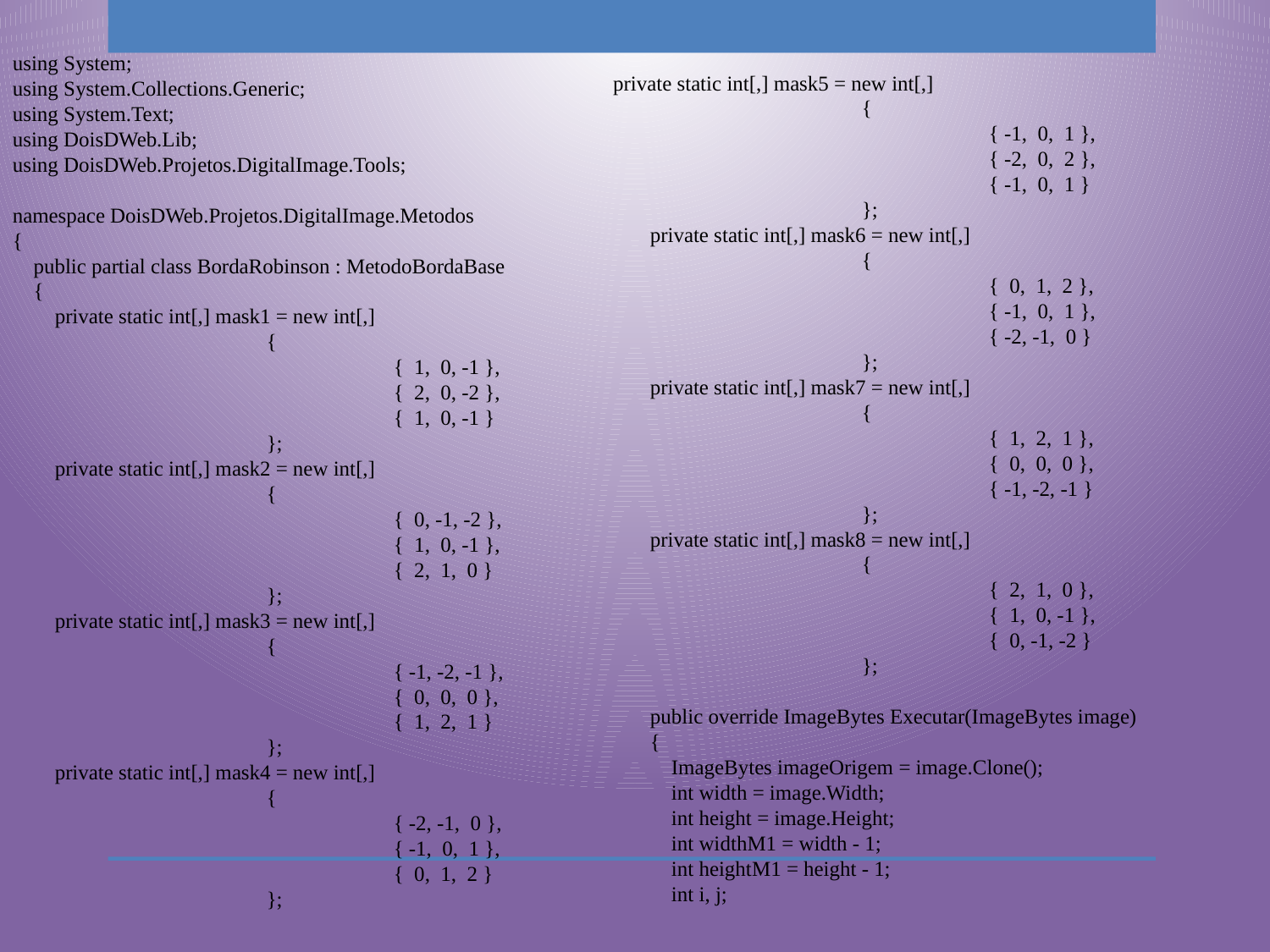

using System;
using System.Collections.Generic;
using System.Text;
using DoisDWeb.Lib;
using DoisDWeb.Projetos.DigitalImage.Tools;

namespace DoisDWeb.Projetos.DigitalImage.Metodos
{
    public partial class BordaRobinson : MetodoBordaBase
    {
        private static int[,] mask1 = new int[,]
		{
			{  1,  0, -1 },
			{  2,  0, -2 },
			{  1,  0, -1 }
		};
        private static int[,] mask2 = new int[,]
		{
			{  0, -1, -2 },
			{  1,  0, -1 },
			{  2,  1,  0 }
		};
        private static int[,] mask3 = new int[,]
		{
			{ -1, -2, -1 },
			{  0,  0,  0 },
			{  1,  2,  1 }
		};
        private static int[,] mask4 = new int[,]
		{
			{ -2, -1,  0 },
			{ -1,  0,  1 },
			{  0,  1,  2 }
		};
 private static int[,] mask5 = new int[,]
		{
			{ -1,  0,  1 },
			{ -2,  0,  2 },
			{ -1,  0,  1 }
		};
        private static int[,] mask6 = new int[,]
		{
			{  0,  1,  2 },
			{ -1,  0,  1 },
			{ -2, -1,  0 }
		};
        private static int[,] mask7 = new int[,]
		{
			{  1,  2,  1 },
			{  0,  0,  0 },
			{ -1, -2, -1 }
		};
        private static int[,] mask8 = new int[,]
		{
			{  2,  1,  0 },
			{  1,  0, -1 },
			{  0, -1, -2 }
		};

        public override ImageBytes Executar(ImageBytes image)
        {
            ImageBytes imageOrigem = image.Clone();
            int width = image.Width;
            int height = image.Height;
            int widthM1 = width - 1;
            int heightM1 = height - 1;
            int i, j;